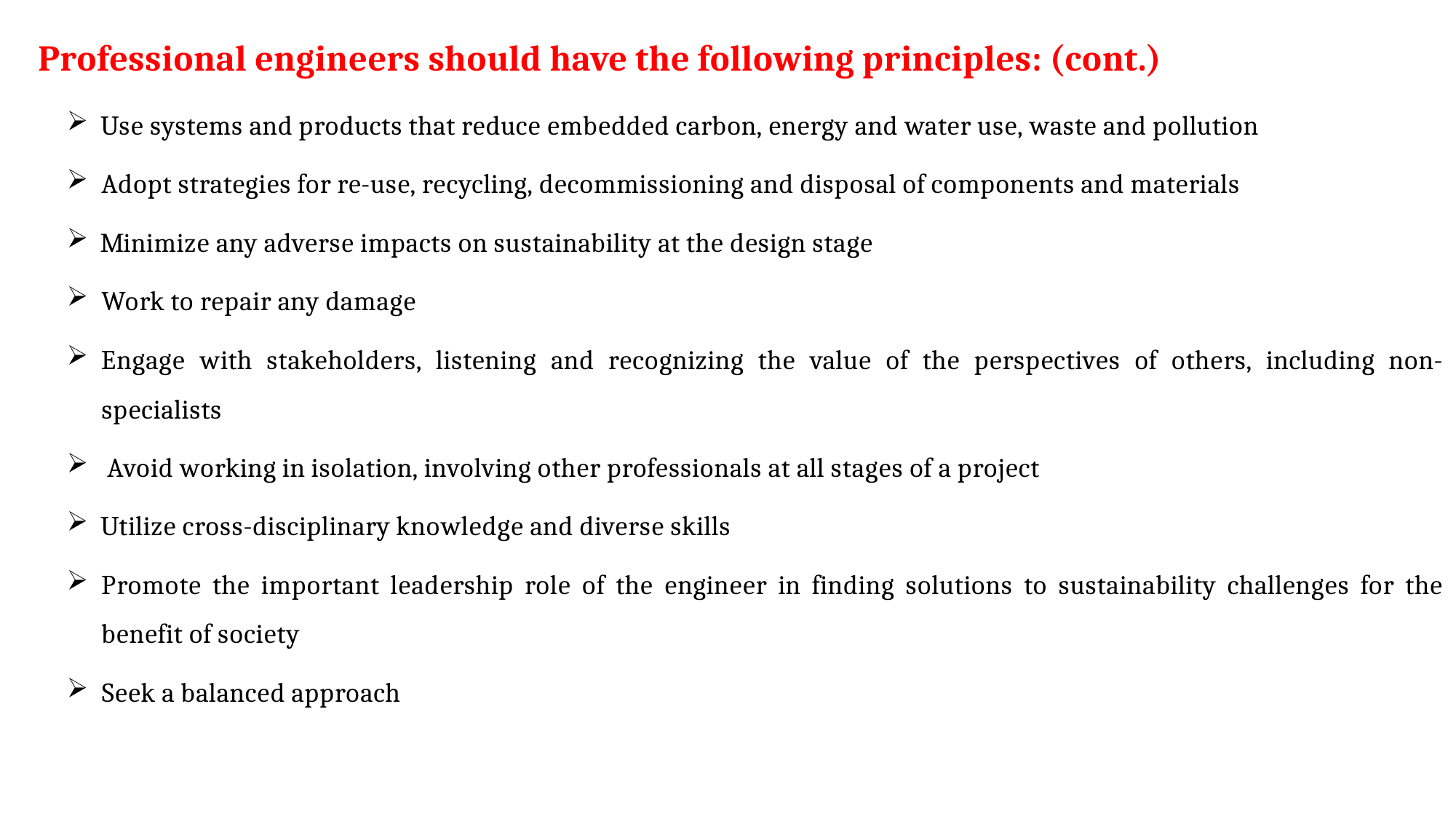

Professional engineers should have the following principles: (cont.)
Use systems and products that reduce embedded carbon, energy and water use, waste and pollution
Adopt strategies for re-use, recycling, decommissioning and disposal of components and materials
Minimize any adverse impacts on sustainability at the design stage
Work to repair any damage
Engage with stakeholders, listening and recognizing the value of the perspectives of others, including non-specialists
 Avoid working in isolation, involving other professionals at all stages of a project
Utilize cross-disciplinary knowledge and diverse skills
Promote the important leadership role of the engineer in finding solutions to sustainability challenges for the benefit of society
Seek a balanced approach